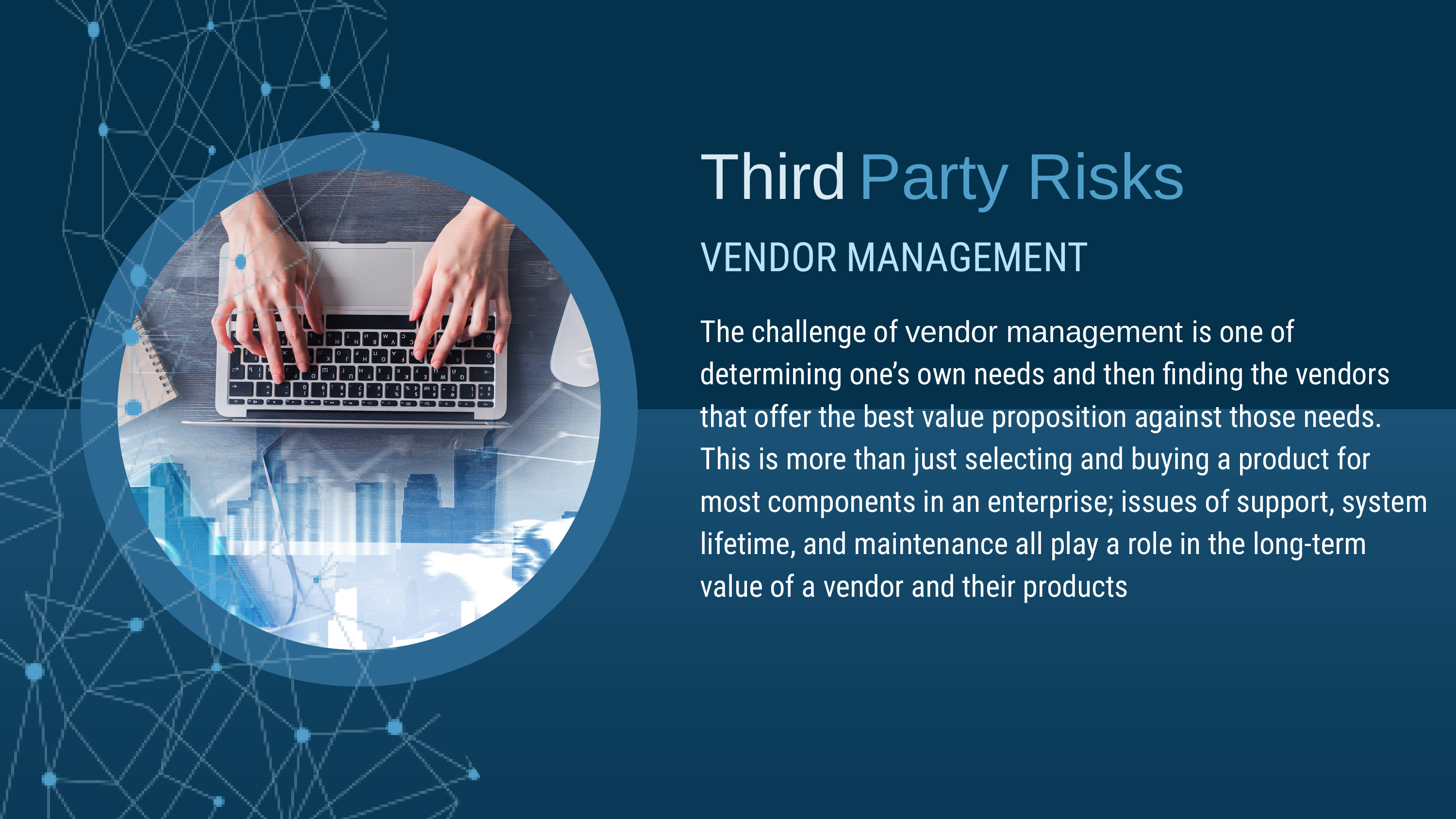

Third
Party Risks

VENDOR MANAGEMENT
The challenge of vendor management is one of determining one’s own needs and then finding the vendors that offer the best value proposition against those needs. This is more than just selecting and buying a product for most components in an enterprise; issues of support, system lifetime, and maintenance all play a role in the long-term value of a vendor and their products